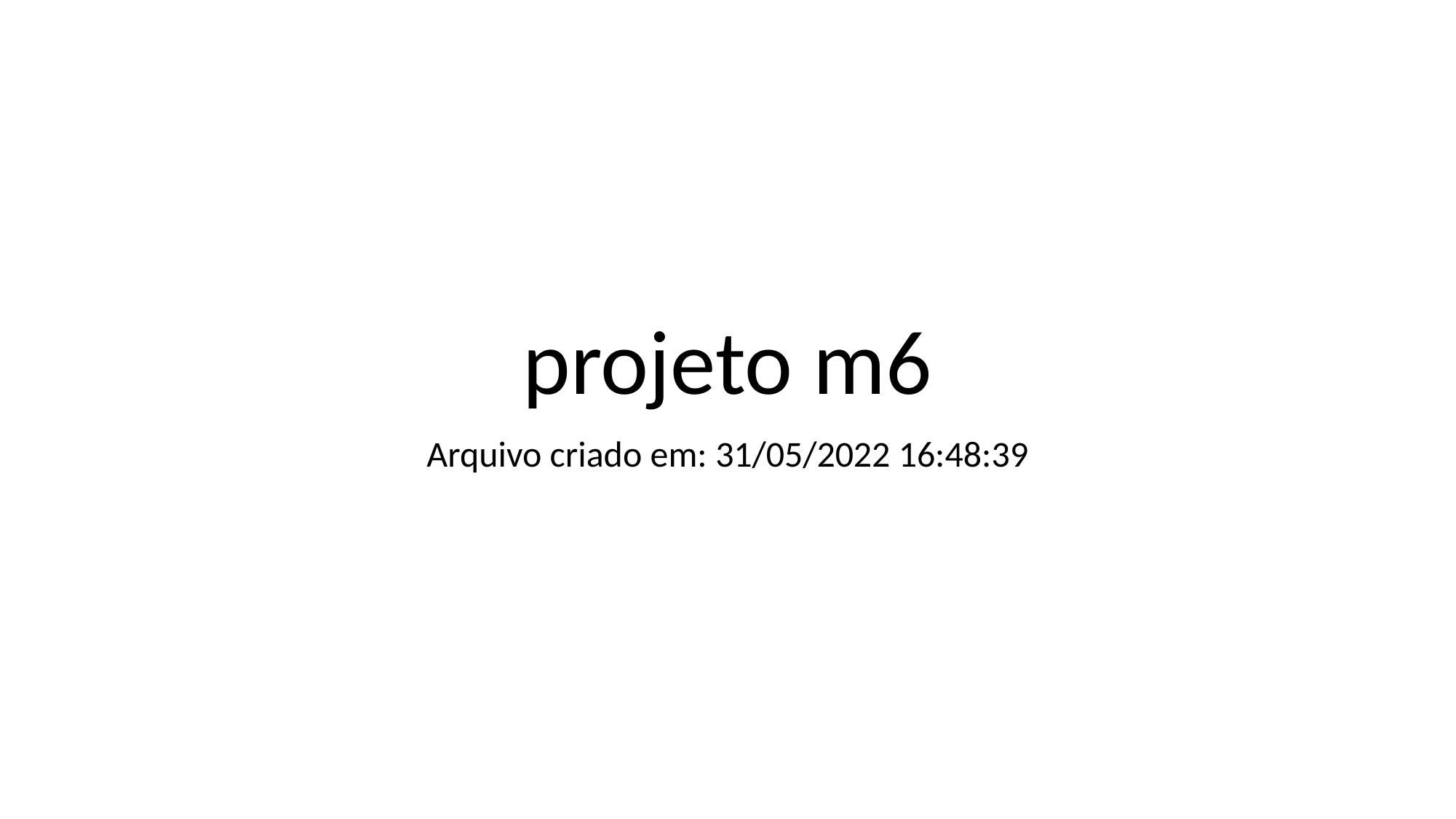

# projeto m6
Arquivo criado em: 31/05/2022 16:48:39